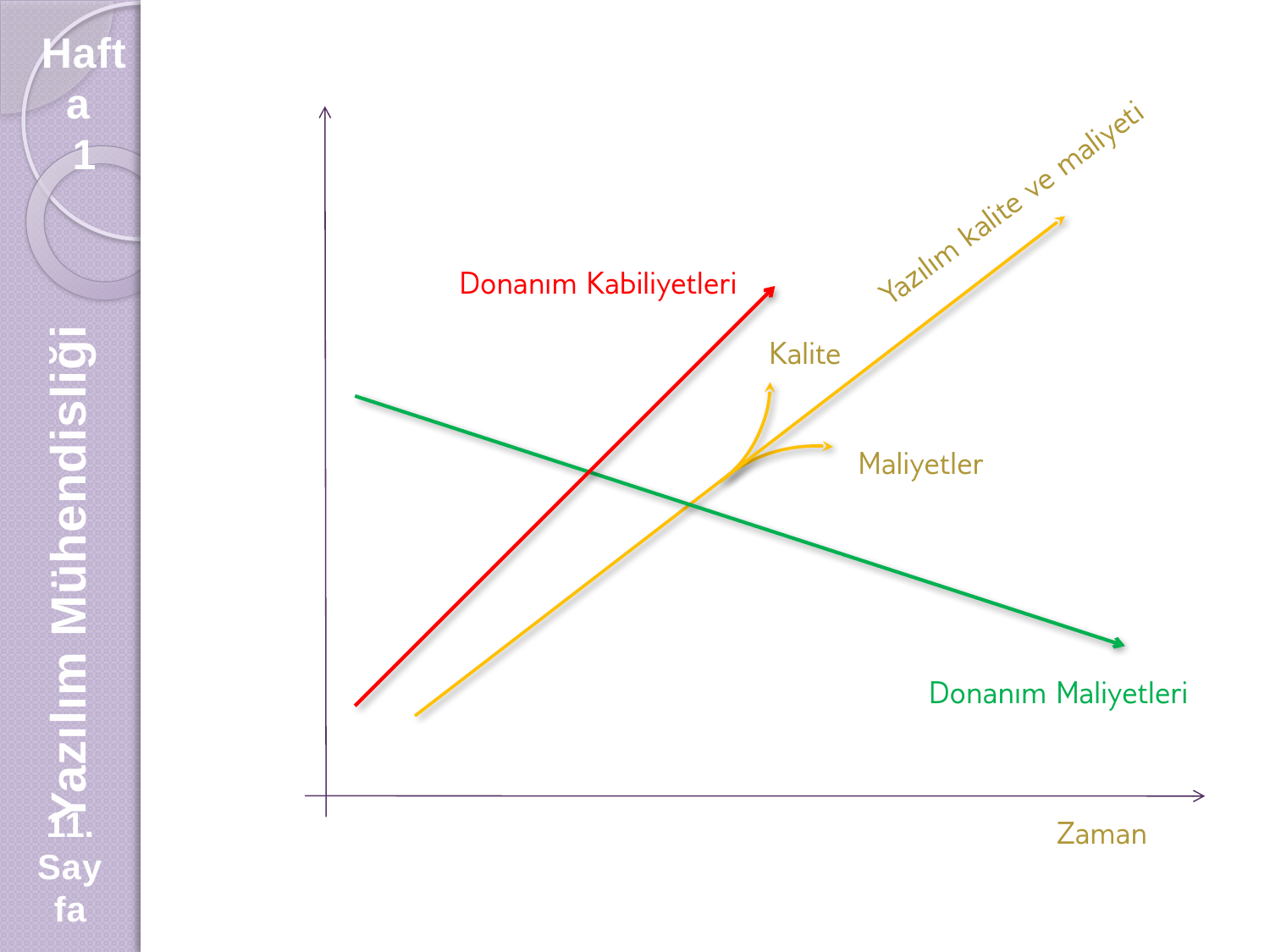

Hafta
1
Yazılım kalite ve maliyeti

Donanım Kabiliyetleri
Kalite
Maliyetler
Yazılım Mühendisliği
Donanım Maliyetleri
Zaman
11.
Sayfa